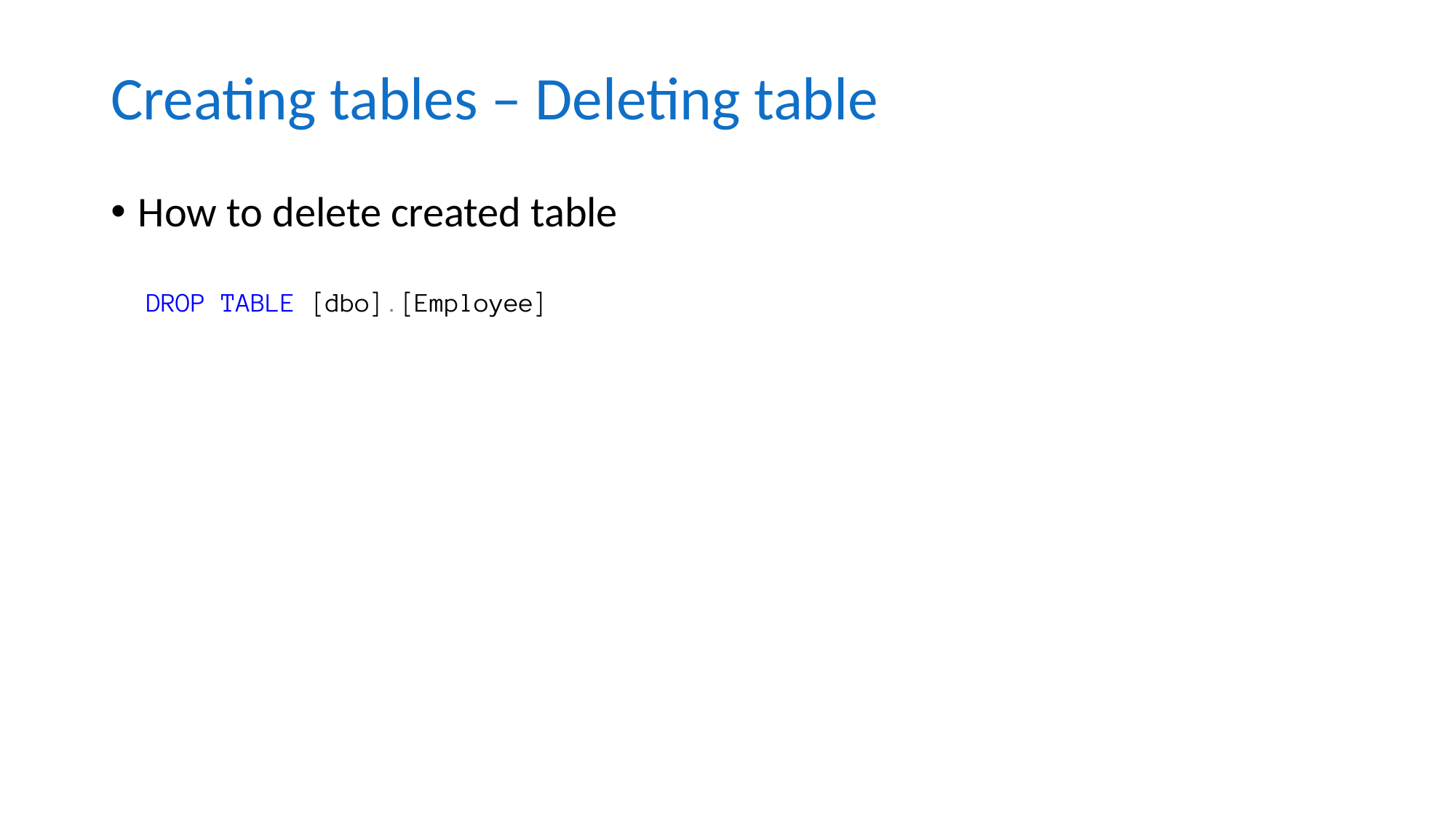

# Creating tables – Deleting table
How to delete created table

DROP TABLE [dbo].[Employee]